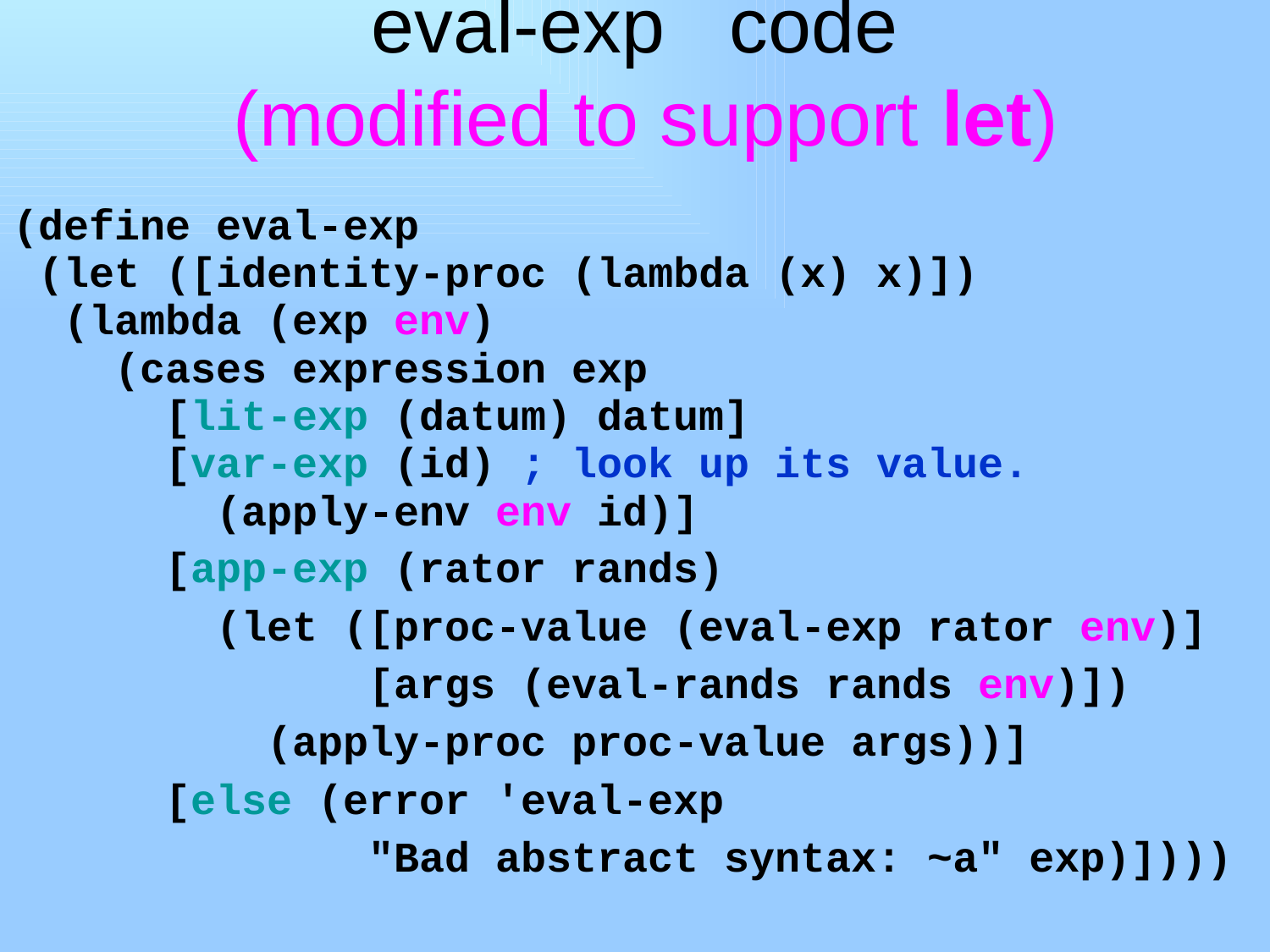

# eval-exp   code (modified to support let)
(define eval-exp
 (let ([identity-proc (lambda (x) x)])
  (lambda (exp env)
    (cases expression exp
      [lit-exp (datum) datum]
      [var-exp (id) ; look up its value.
        (apply-env env id)]
      [app-exp (rator rands)
        (let ([proc-value (eval-exp rator env)]
              [args (eval-rands rands env)])
          (apply-proc proc-value args))]
      [else (error 'eval-exp
              "Bad abstract syntax: ~a" exp)])))